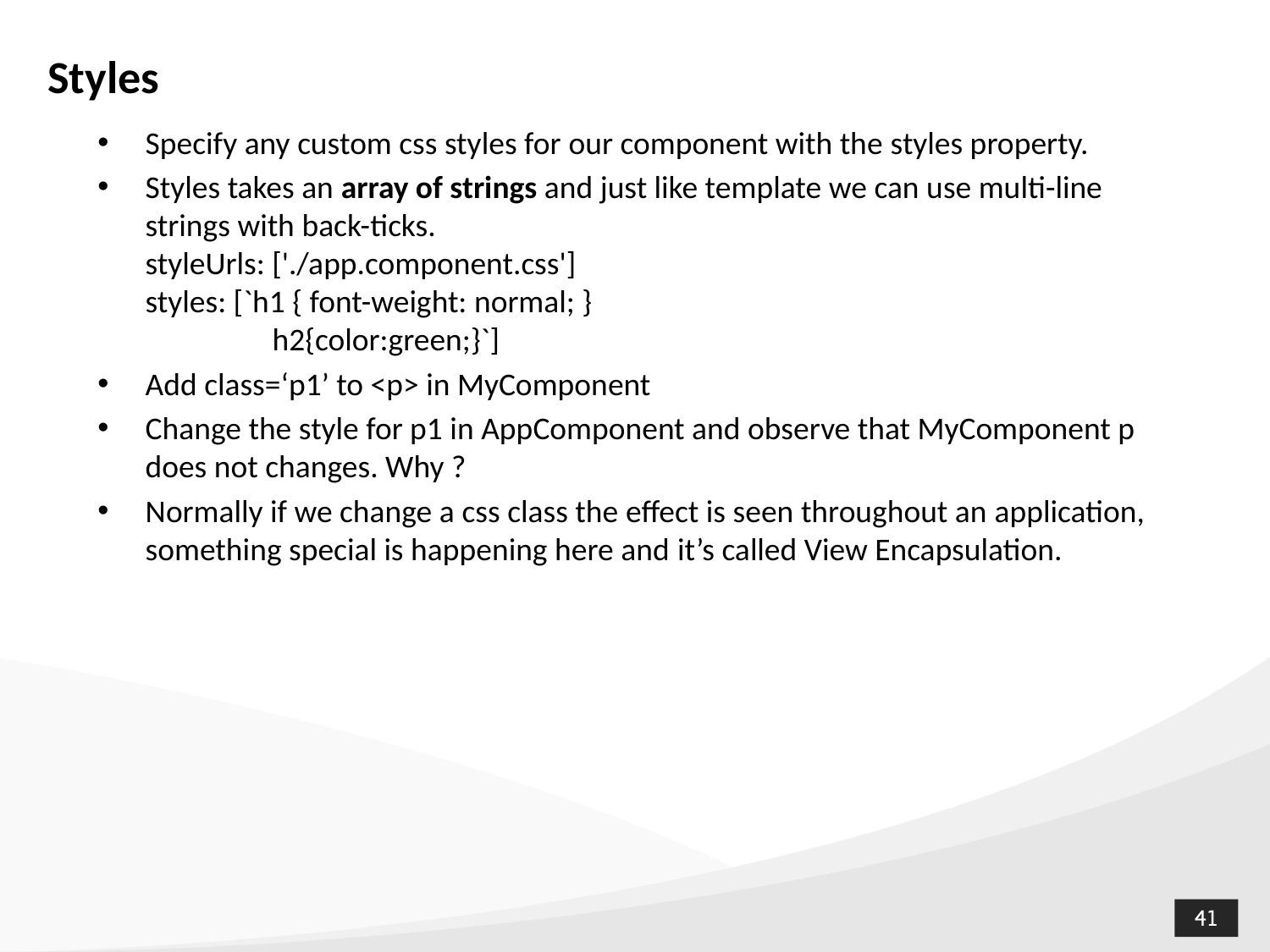

# Styles
Specify any custom css styles for our component with the styles property.
Styles takes an array of strings and just like template we can use multi-line strings with back-ticks.
styleUrls: ['./app.component.css']
styles: [`h1 { font-weight: normal; }
	h2{color:green;}`]
Add class=‘p1’ to <p> in MyComponent
Change the style for p1 in AppComponent and observe that MyComponent p does not changes. Why ?
Normally if we change a css class the effect is seen throughout an application, something special is happening here and it’s called View Encapsulation.